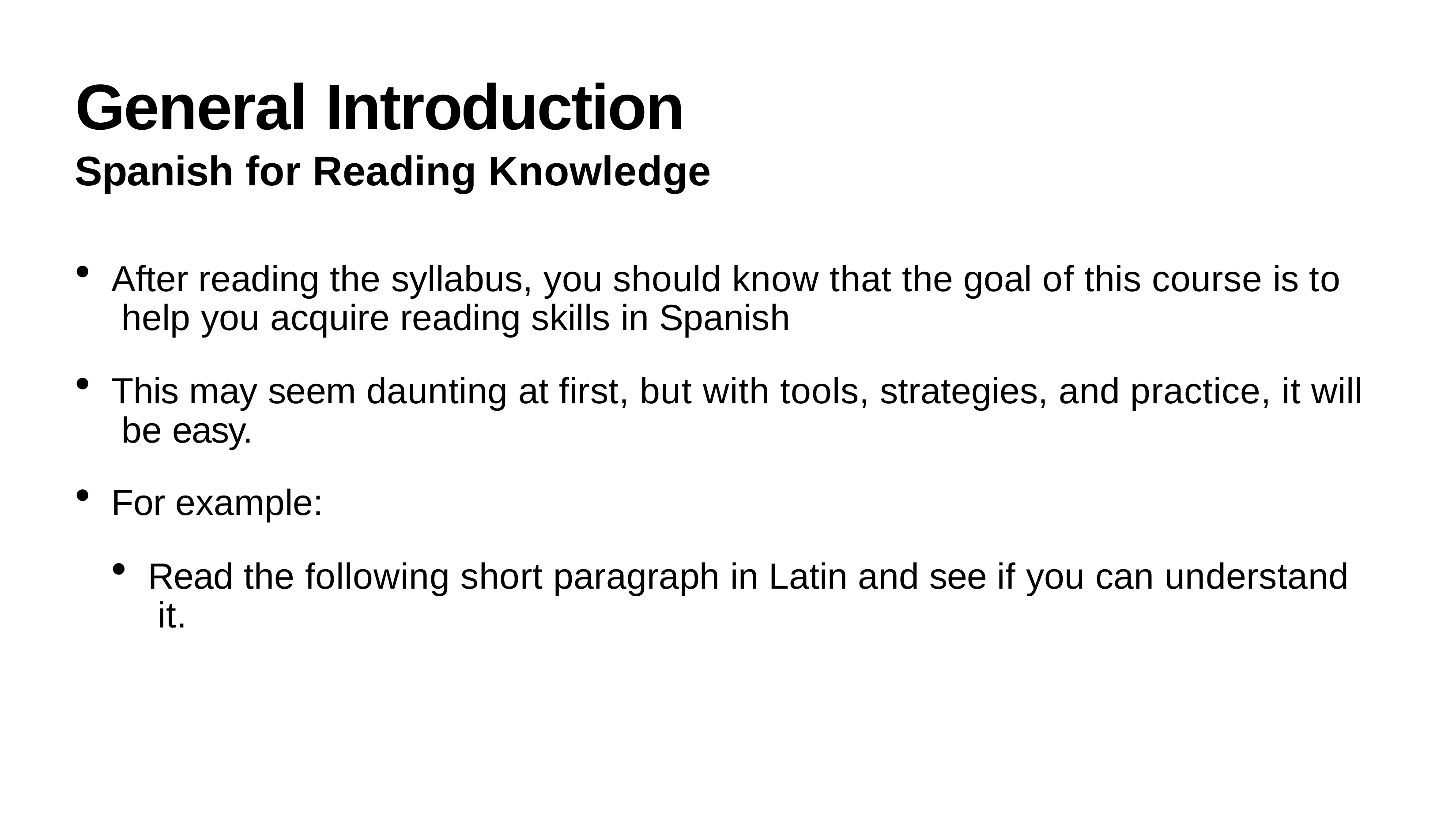

# General Introduction
Spanish for Reading Knowledge
After reading the syllabus, you should know that the goal of this course is to  help you acquire reading skills in Spanish
This may seem daunting at first, but with tools, strategies, and practice, it will  be easy.
For example:
Read the following short paragraph in Latin and see if you can understand  it.